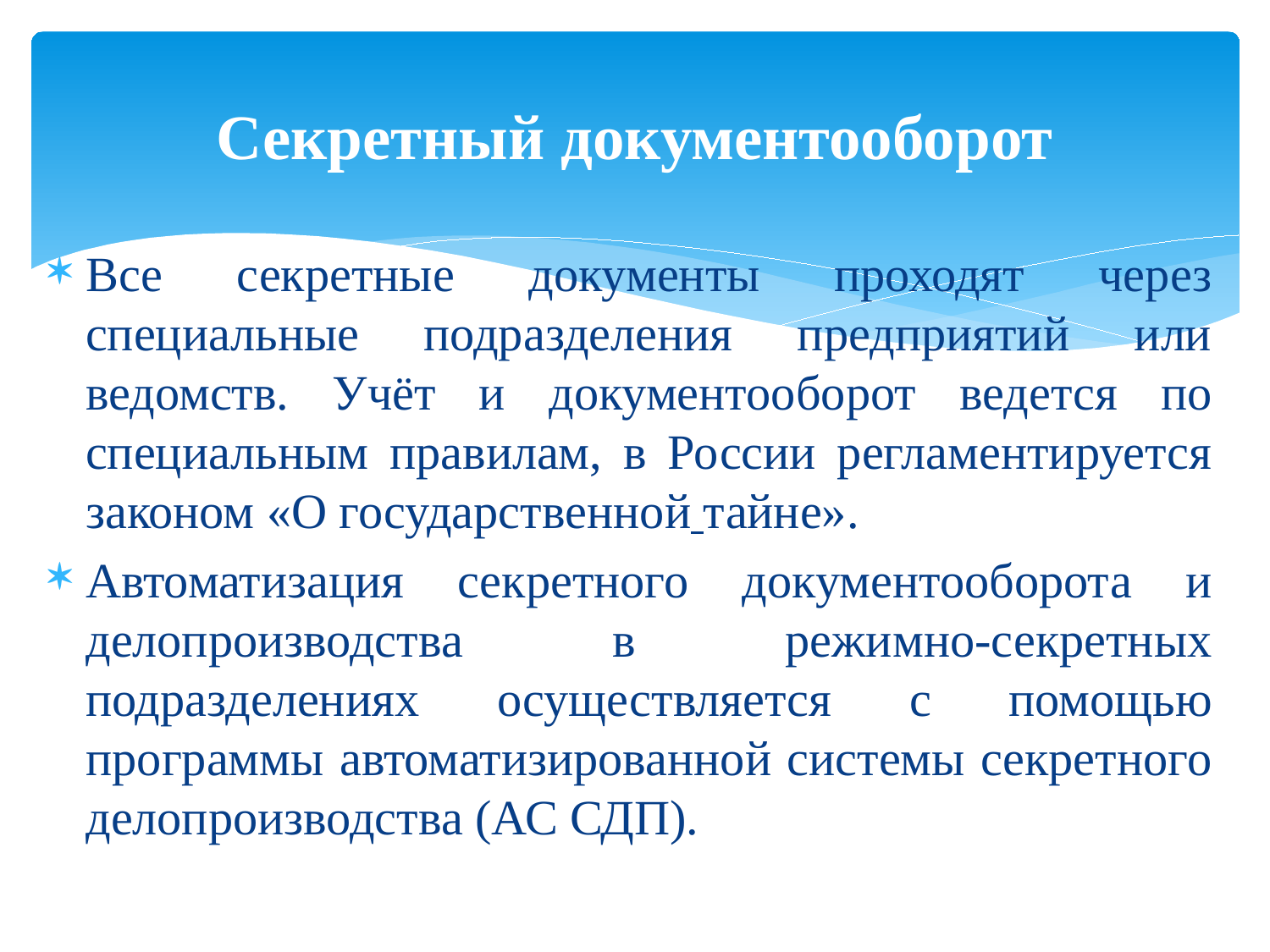

# Секретный документооборот
Все секретные документы проходят через специальные подразделения предприятий или ведомств. Учёт и документооборот ведется по специальным правилам, в России регламентируется законом «О государственной тайне».
Автоматизация секретного документооборота и делопроизводства в режимно-секретных подразделениях осуществляется с помощью программы автоматизированной системы секретного делопроизводства (АС СДП).